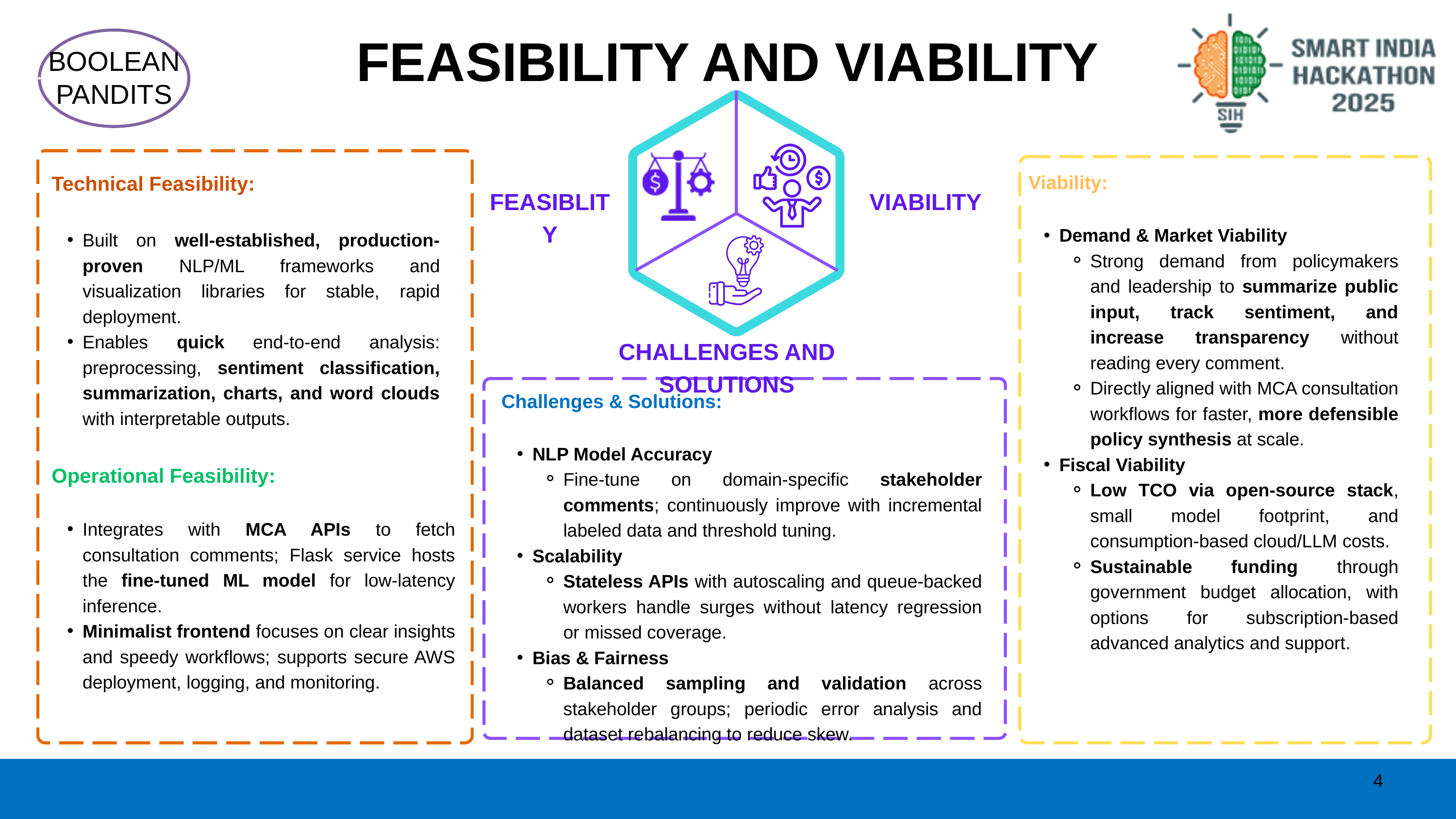

FEASIBILITY AND VIABILITY

BOOLEAN PANDITS

Technical Feasibility:

Built on well-established, production-proven NLP/ML frameworks and visualization libraries for stable, rapid deployment.
Enables quick end-to-end analysis: preprocessing, sentiment classification, summarization, charts, and word clouds with interpretable outputs.

Viability:

Demand & Market Viability
Strong demand from policymakers and leadership to summarize public input, track sentiment, and increase transparency without reading every comment.
Directly aligned with MCA consultation workflows for faster, more defensible policy synthesis at scale.
Fiscal Viability
Low TCO via open-source stack, small model footprint, and consumption-based cloud/LLM costs.
Sustainable funding through government budget allocation, with options for subscription-based advanced analytics and support.
FEASIBLITY
VIABILITY

CHALLENGES AND SOLUTIONS

Challenges & Solutions:

NLP Model Accuracy
Fine-tune on domain-specific stakeholder comments; continuously improve with incremental labeled data and threshold tuning.
Scalability
Stateless APIs with autoscaling and queue-backed workers handle surges without latency regression or missed coverage.
Bias & Fairness
Balanced sampling and validation across stakeholder groups; periodic error analysis and dataset rebalancing to reduce skew.
Operational Feasibility:

Integrates with MCA APIs to fetch consultation comments; Flask service hosts the fine‑tuned ML model for low-latency inference.
Minimalist frontend focuses on clear insights and speedy workflows; supports secure AWS deployment, logging, and monitoring.

4